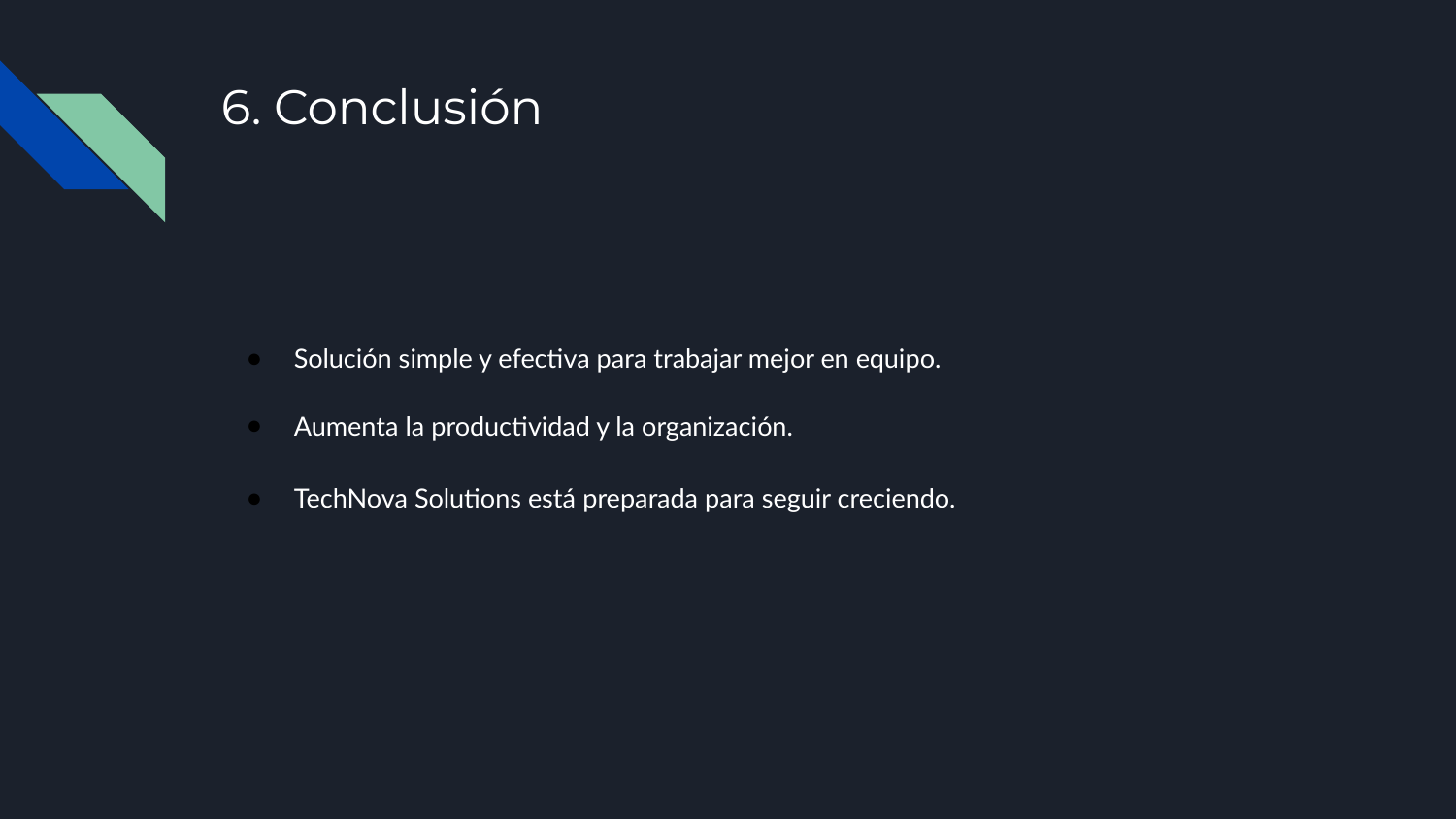

# 6. Conclusión
Solución simple y efectiva para trabajar mejor en equipo.
Aumenta la productividad y la organización.
TechNova Solutions está preparada para seguir creciendo.